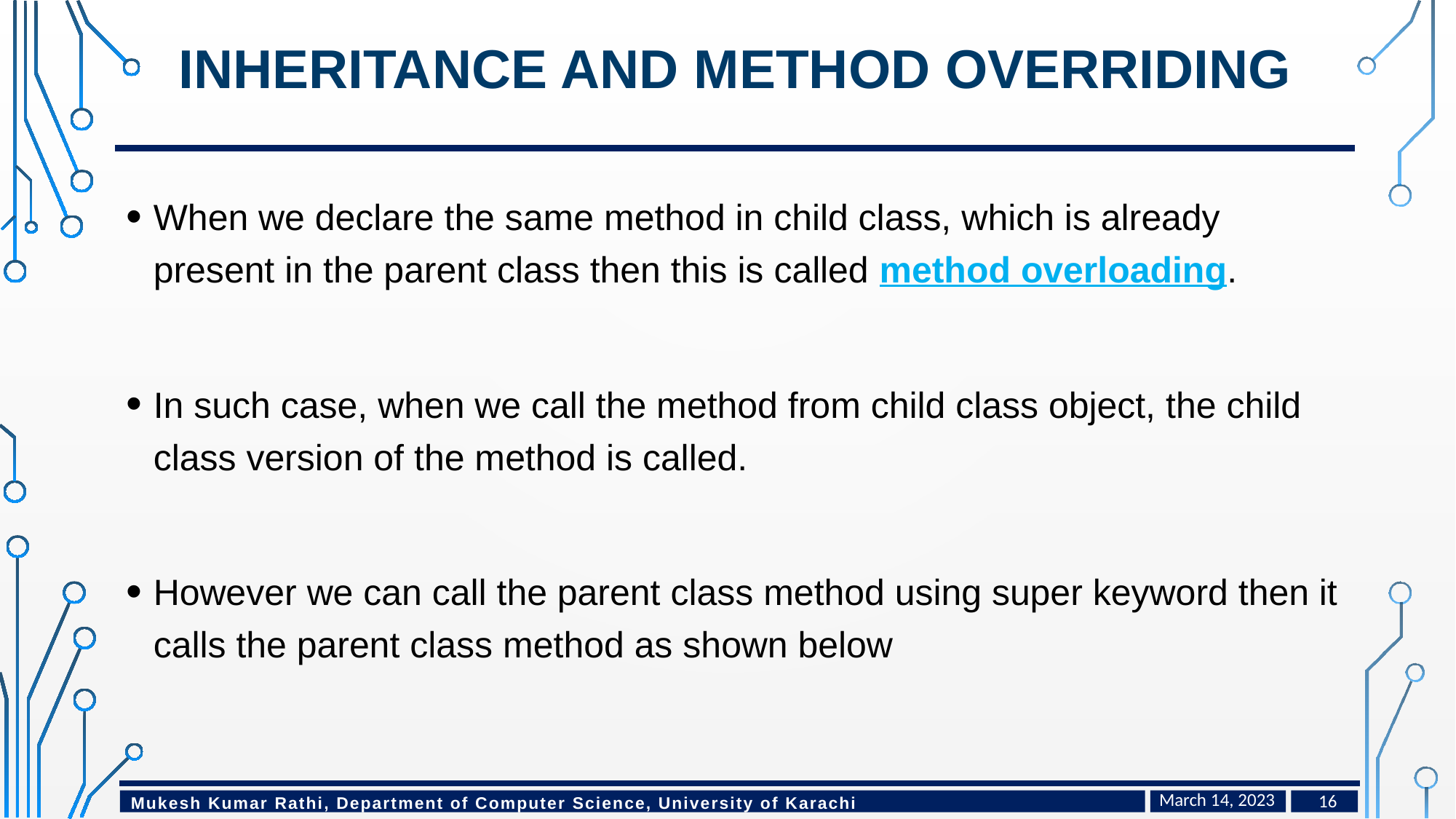

# Inheritance and Method Overriding
When we declare the same method in child class, which is already present in the parent class then this is called method overloading.

In such case, when we call the method from child class object, the child class version of the method is called.

However we can call the parent class method using super keyword then it calls the parent class method as shown below
March 14, 2023
16